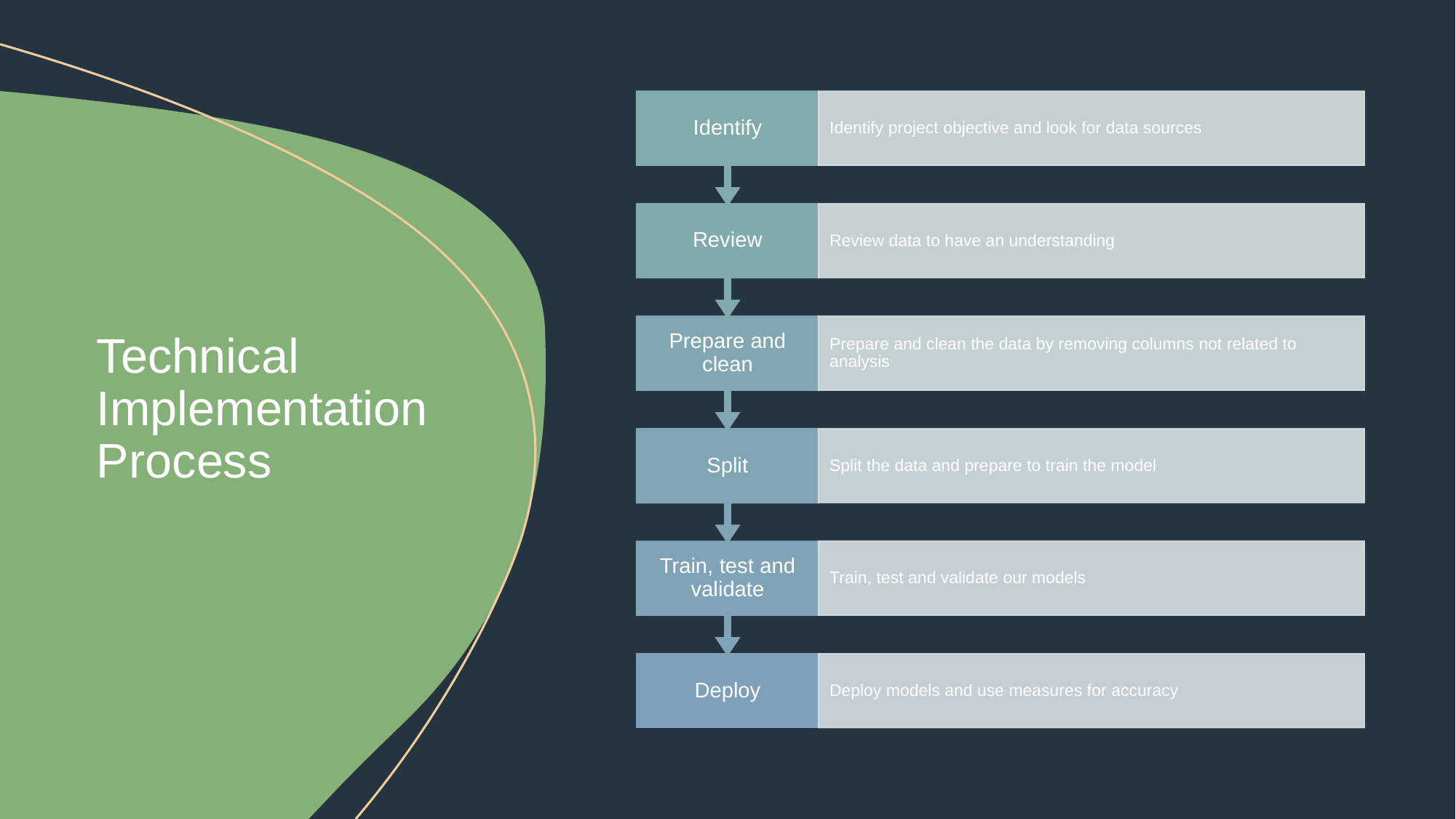

Deploy
Deploy models and use measures for accuracy
Train, test and validate
Train, test and validate our models
Split
Split the data and prepare to train the model
Prepare and clean
Prepare and clean the data by removing columns not related to analysis
Review
Review data to have an understanding
Identify
Identify project objective and look for data sources

# Technical Implementation Process